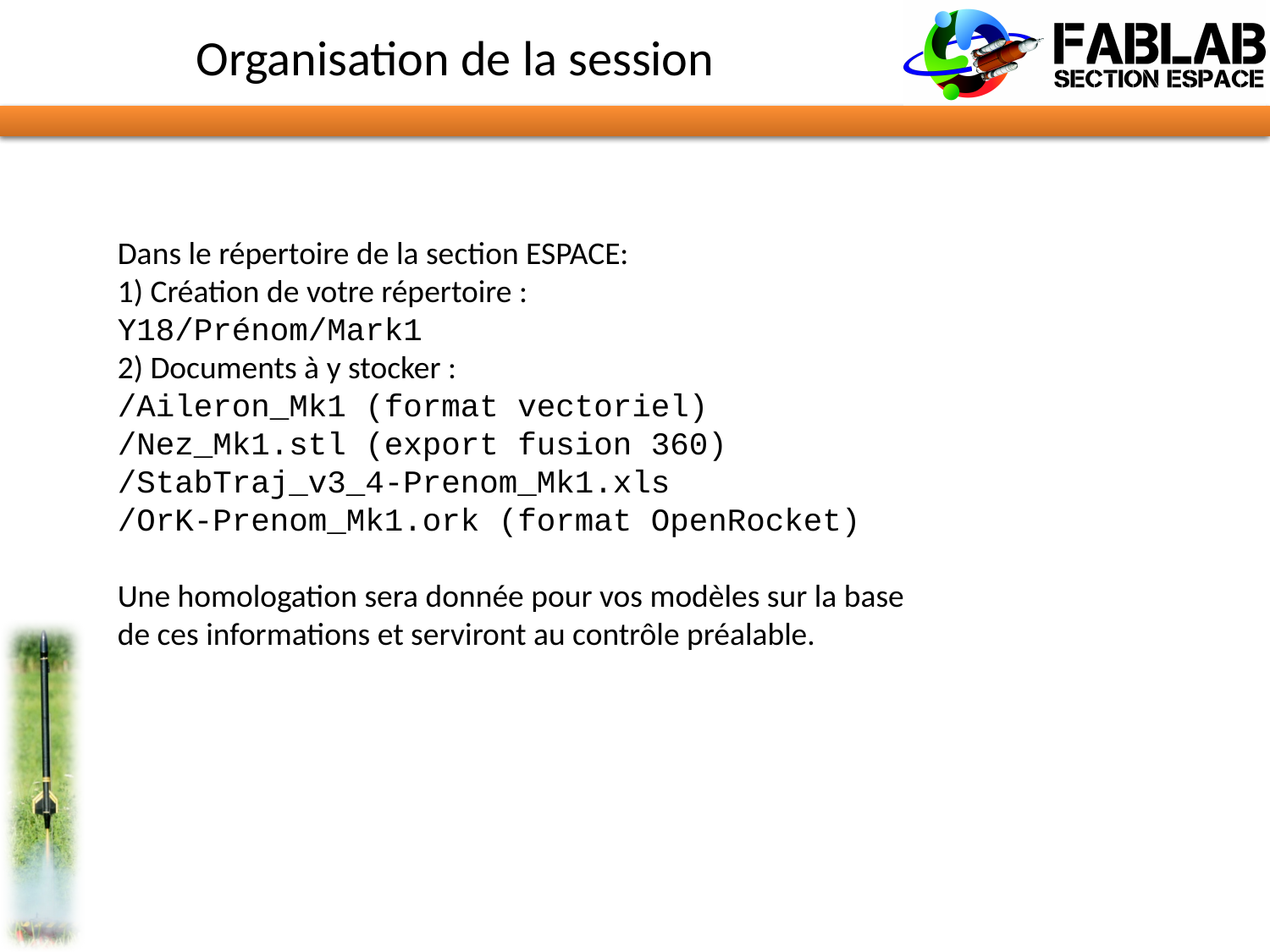

# Organisation de la session
Dans le répertoire de la section ESPACE:
1) Création de votre répertoire :
Y18/Prénom/Mark1
2) Documents à y stocker :
/Aileron_Mk1 (format vectoriel)
/Nez_Mk1.stl (export fusion 360)
/StabTraj_v3_4-Prenom_Mk1.xls
/OrK-Prenom_Mk1.ork (format OpenRocket)

Une homologation sera donnée pour vos modèles sur la base de ces informations et serviront au contrôle préalable.